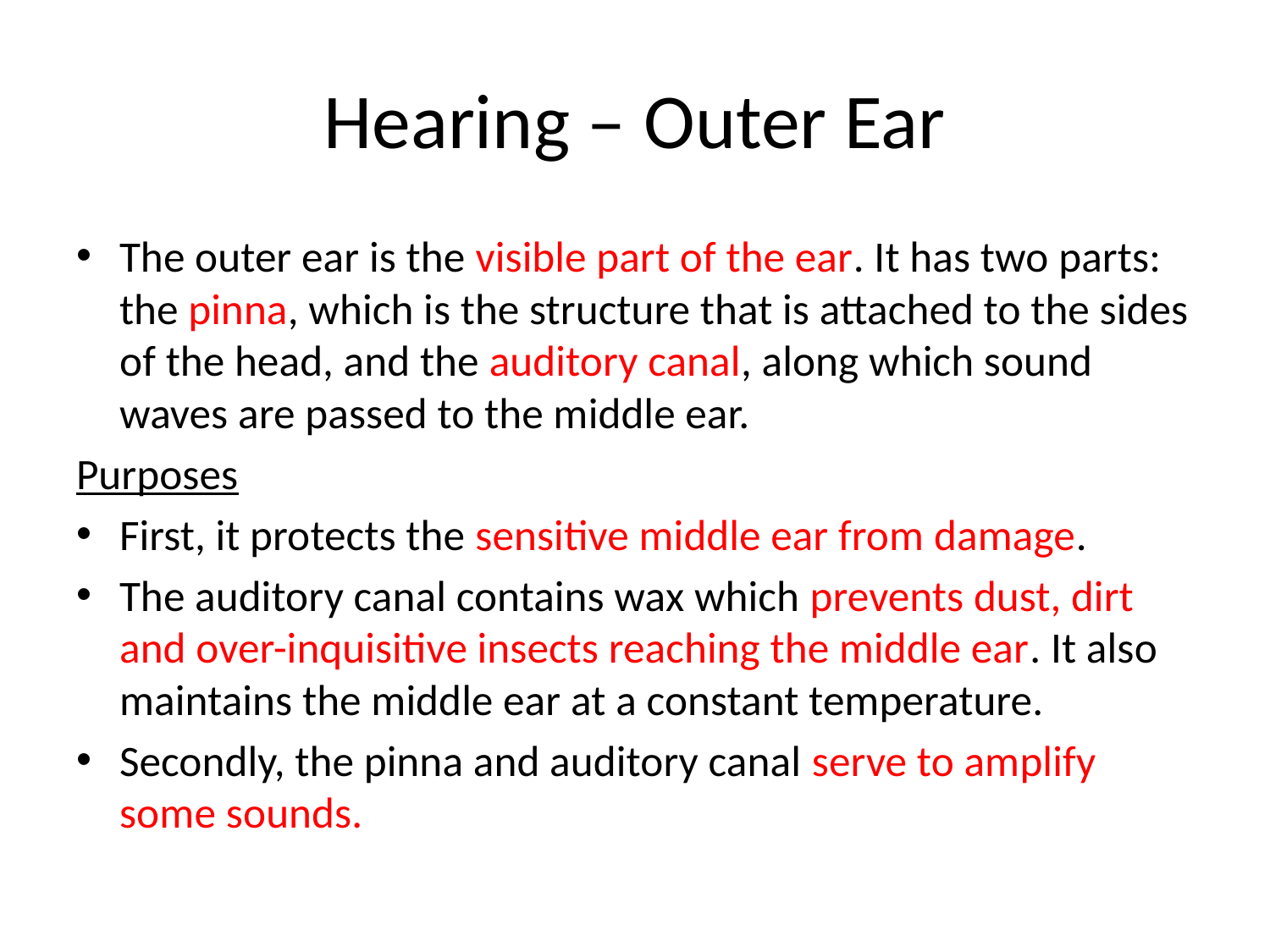

# Hearing – Outer Ear
The outer ear is the visible part of the ear. It has two parts: the pinna, which is the structure that is attached to the sides of the head, and the auditory canal, along which sound waves are passed to the middle ear.
Purposes
First, it protects the sensitive middle ear from damage.
The auditory canal contains wax which prevents dust, dirt and over-inquisitive insects reaching the middle ear. It also maintains the middle ear at a constant temperature.
Secondly, the pinna and auditory canal serve to amplify some sounds.